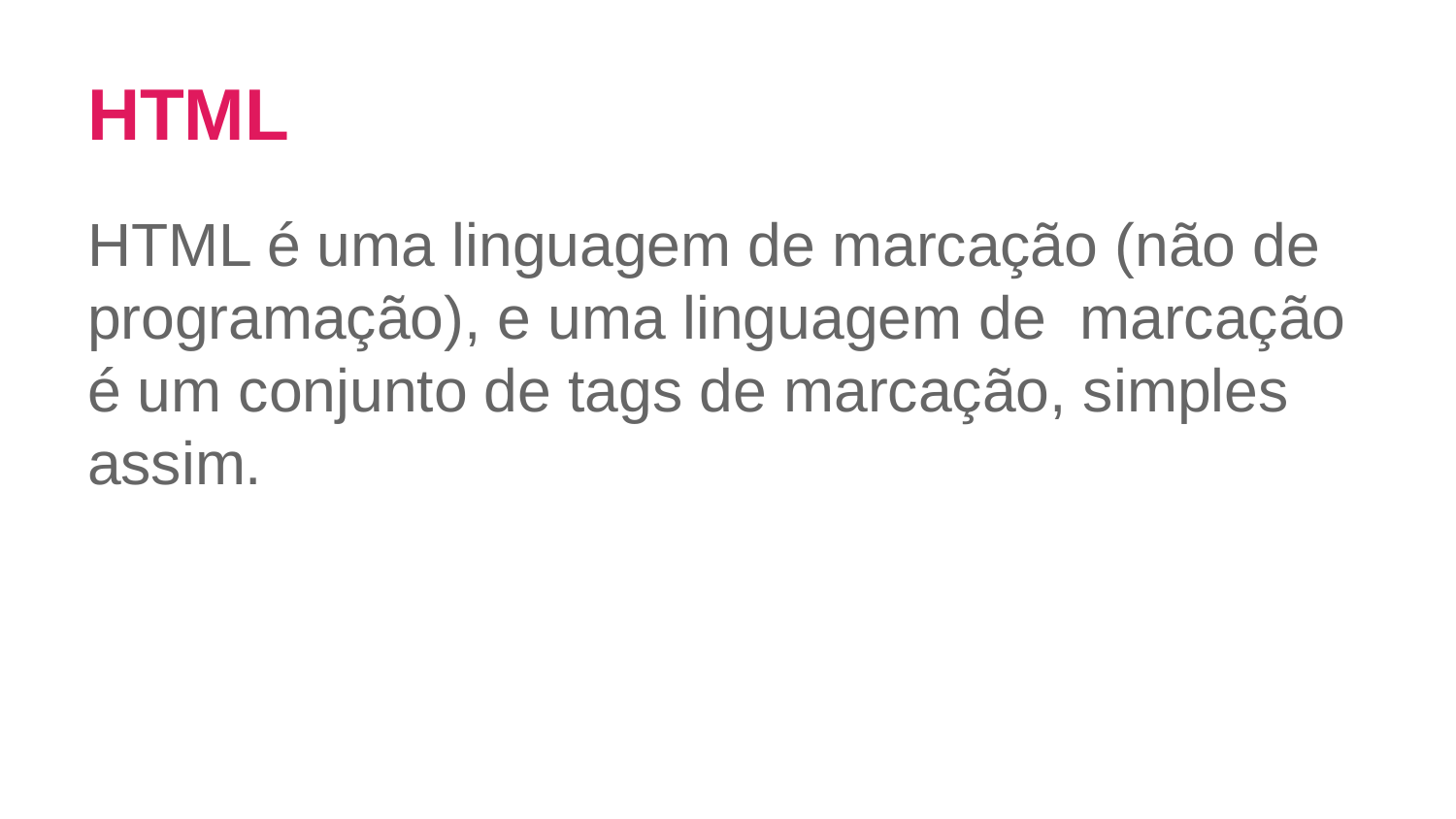

# HTML
HTML é uma linguagem de marcação (não de programação), e uma linguagem de  marcação é um conjunto de tags de marcação, simples assim.